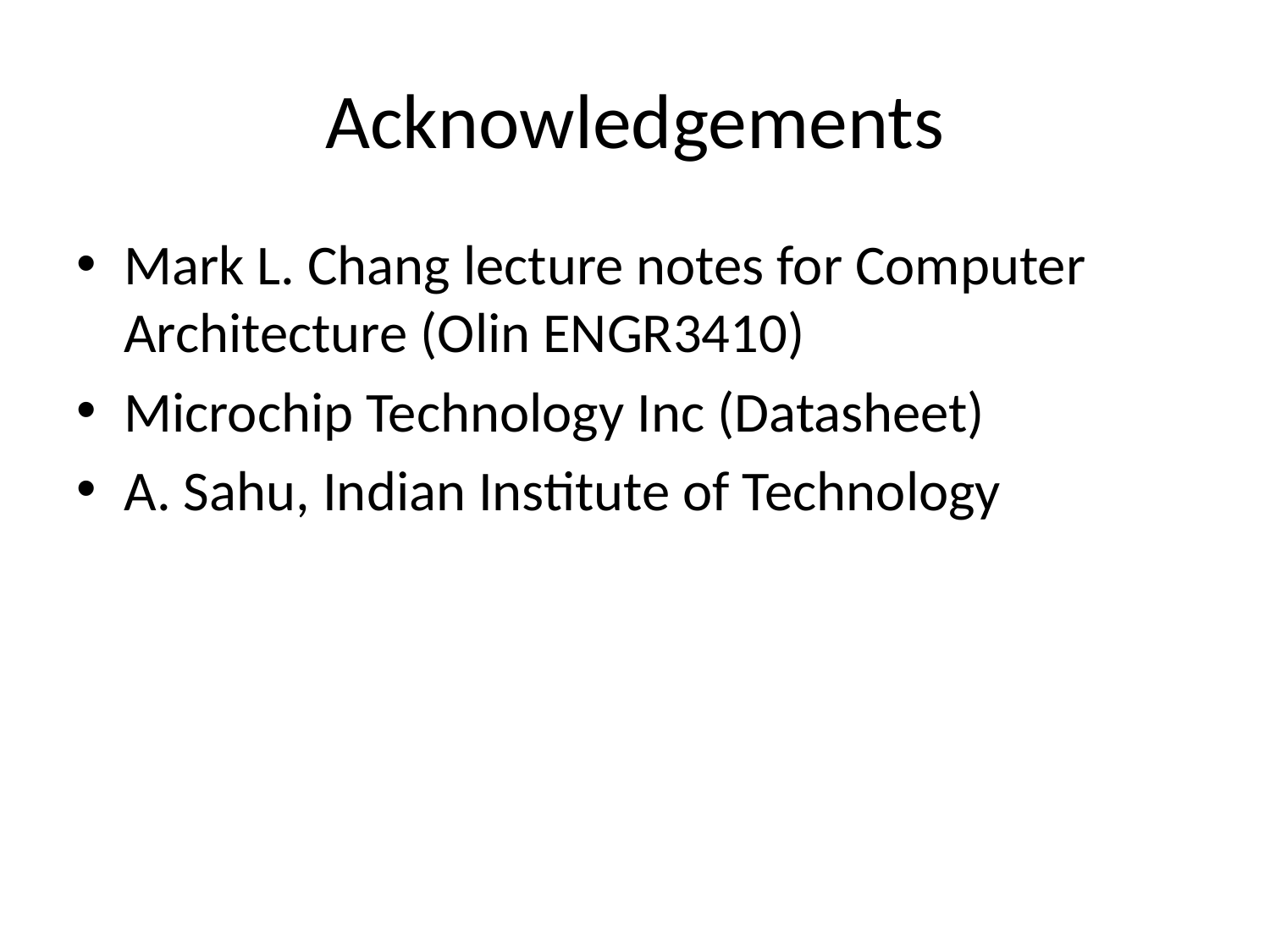

# Acknowledgements
Mark L. Chang lecture notes for Computer Architecture (Olin ENGR3410)
Microchip Technology Inc (Datasheet)
A. Sahu, Indian Institute of Technology